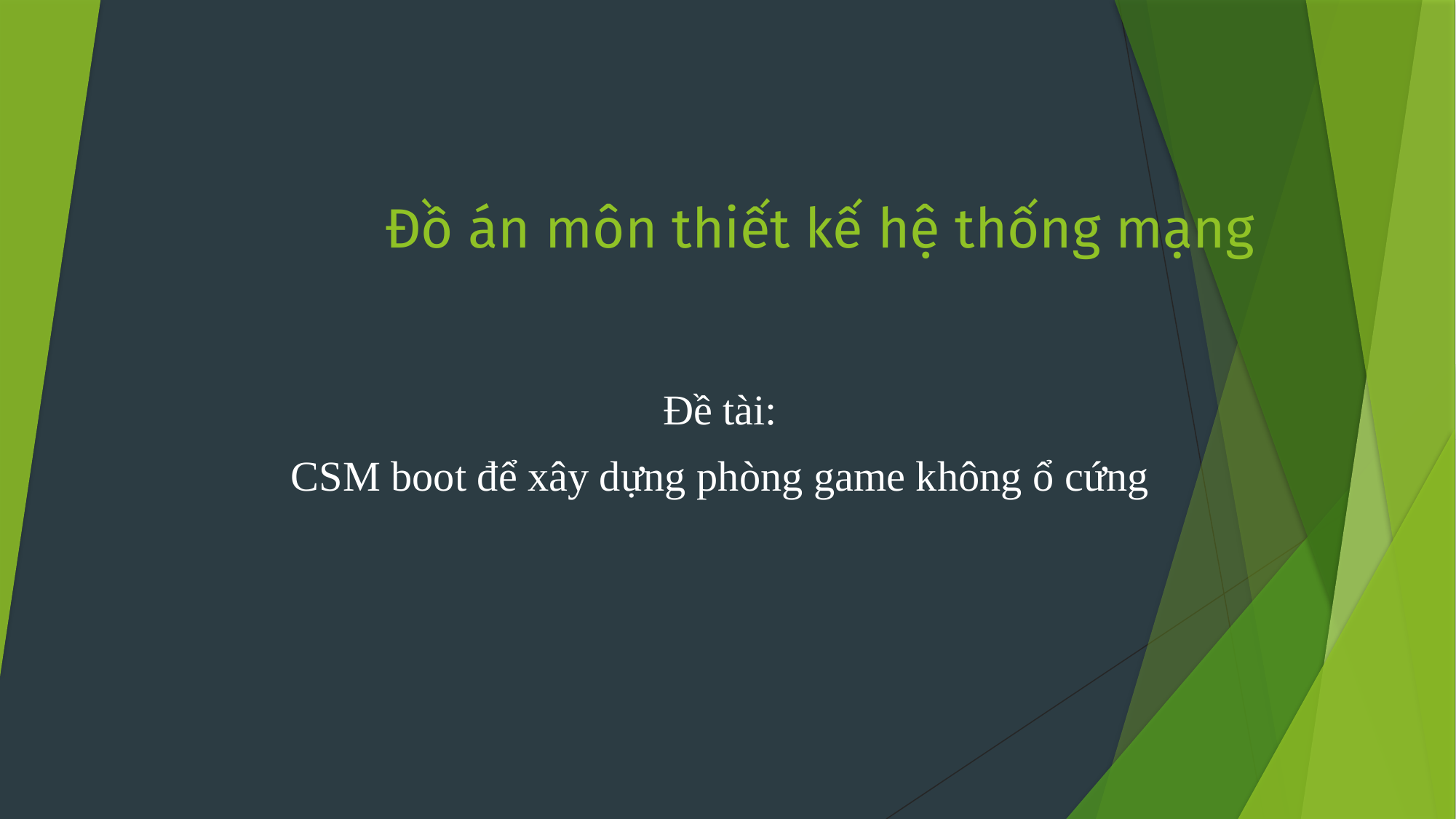

# Đồ án môn thiết kế hệ thống mạng
Đề tài:
CSM boot để xây dựng phòng game không ổ cứng